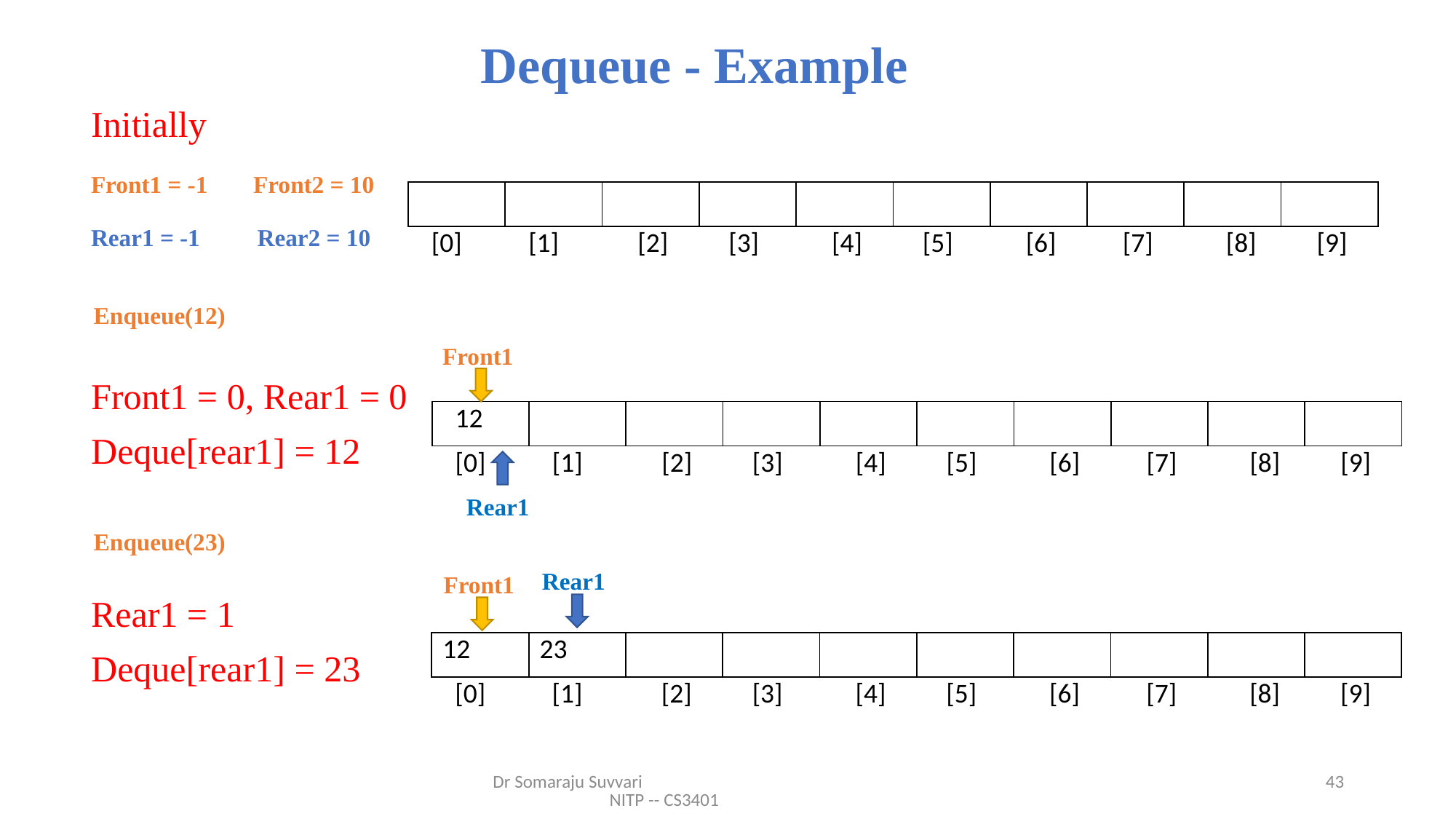

# Dequeue - Example
Initially

Front1 = 0, Rear1 = 0
Deque[rear1] = 12

Rear1 = 1
Deque[rear1] = 23

Front2 = 10
Front1 = -1
|  |  |  |  |  |  |  |  |  |  |
| --- | --- | --- | --- | --- | --- | --- | --- | --- | --- |
| [0] | [1] | [2] | [3] | [4] | [5] | [6] | [7] | [8] | [9] |
Rear1 = -1
Rear2 = 10
Enqueue(12)
Front1

| 12 |  |  |  |  |  |  |  |  |  |
| --- | --- | --- | --- | --- | --- | --- | --- | --- | --- |
| [0] | [1] | [2] | [3] | [4] | [5] | [6] | [7] | [8] | [9] |

Rear1
Enqueue(23)
Rear1
Front1

| 12 | 23 |  |  |  |  |  |  |  |  |
| --- | --- | --- | --- | --- | --- | --- | --- | --- | --- |
| [0] | [1] | [2] | [3] | [4] | [5] | [6] | [7] | [8] | [9] |
Dr Somaraju Suvvari                                                                                                        NITP -- CS3401
43